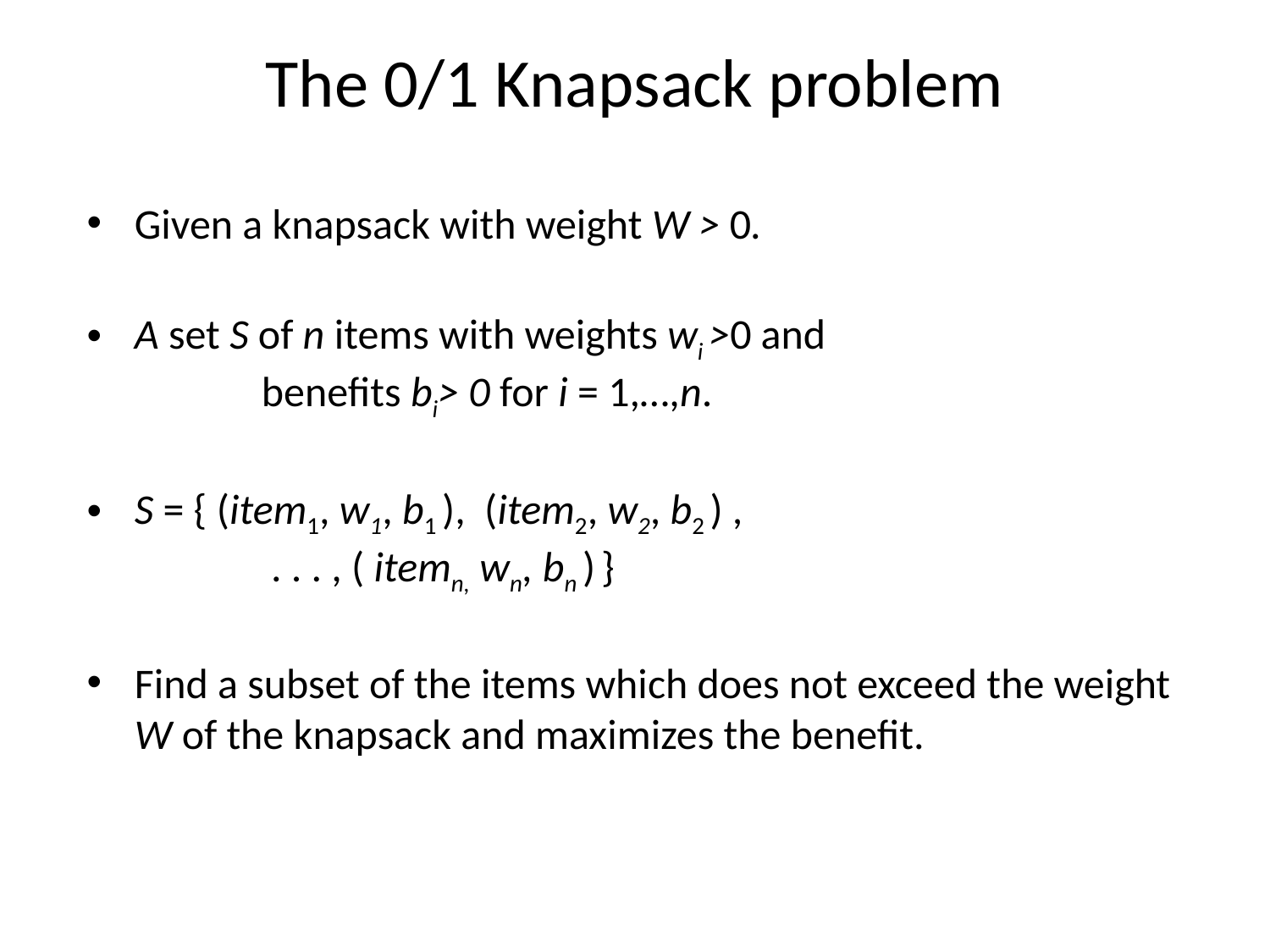

# The 0/1 Knapsack problem
Given a knapsack with weight W > 0.
A set S of n items with weights wi >0 and
	benefits bi> 0 for i = 1,…,n.
S = { (item1, w1, b1 ),  (item2, w2, b2 ) ,
	 . . . , ( itemn, wn, bn ) }
Find a subset of the items which does not exceed the weight  W of the knapsack and maximizes the benefit.